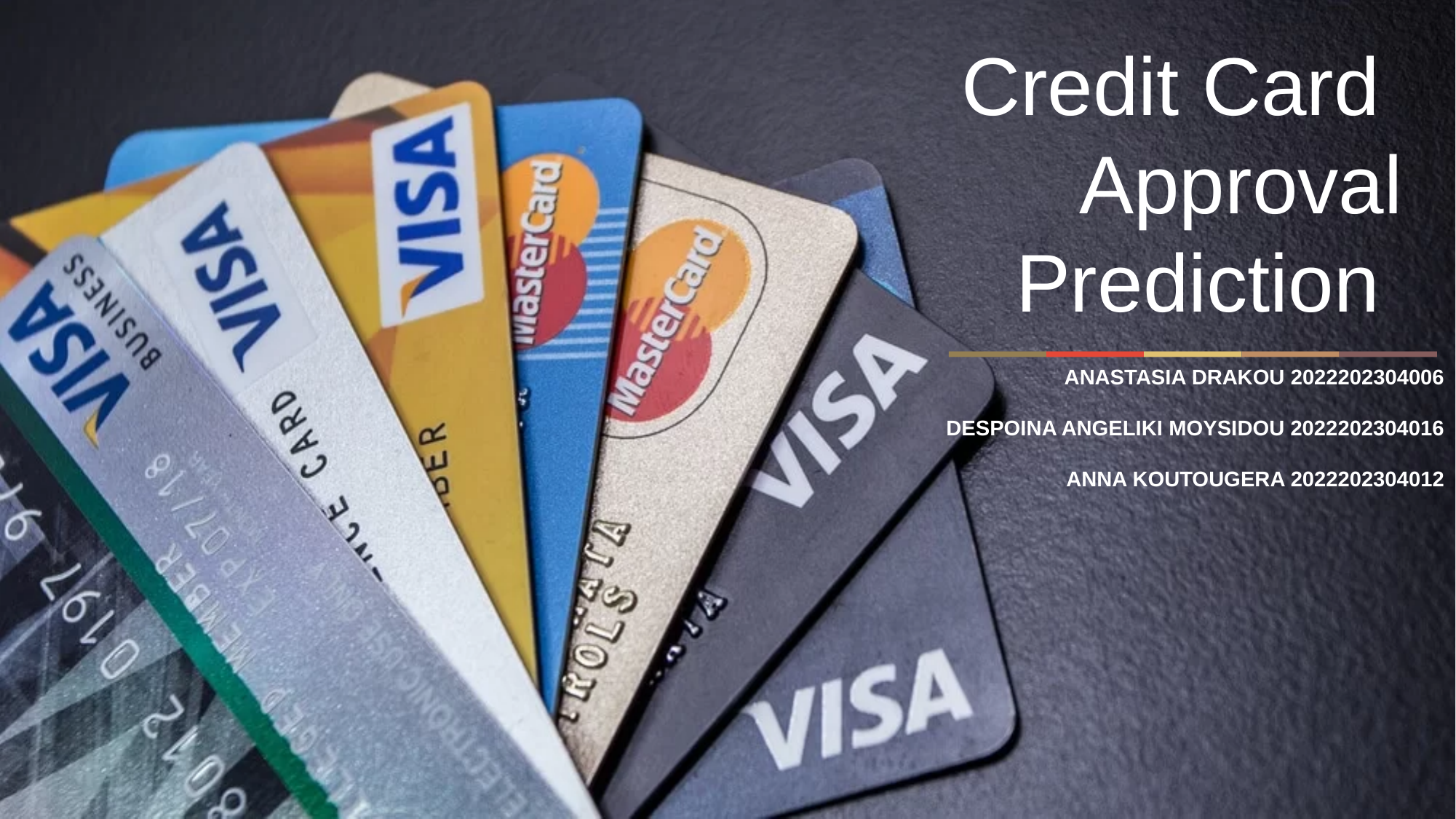

Credit Card
Approval
Prediction
ANASTASIA DRAKOU 2022202304006

DESPOINA ANGELIKI MOYSIDOU 2022202304016

ANNA KOUTOUGERA 2022202304012